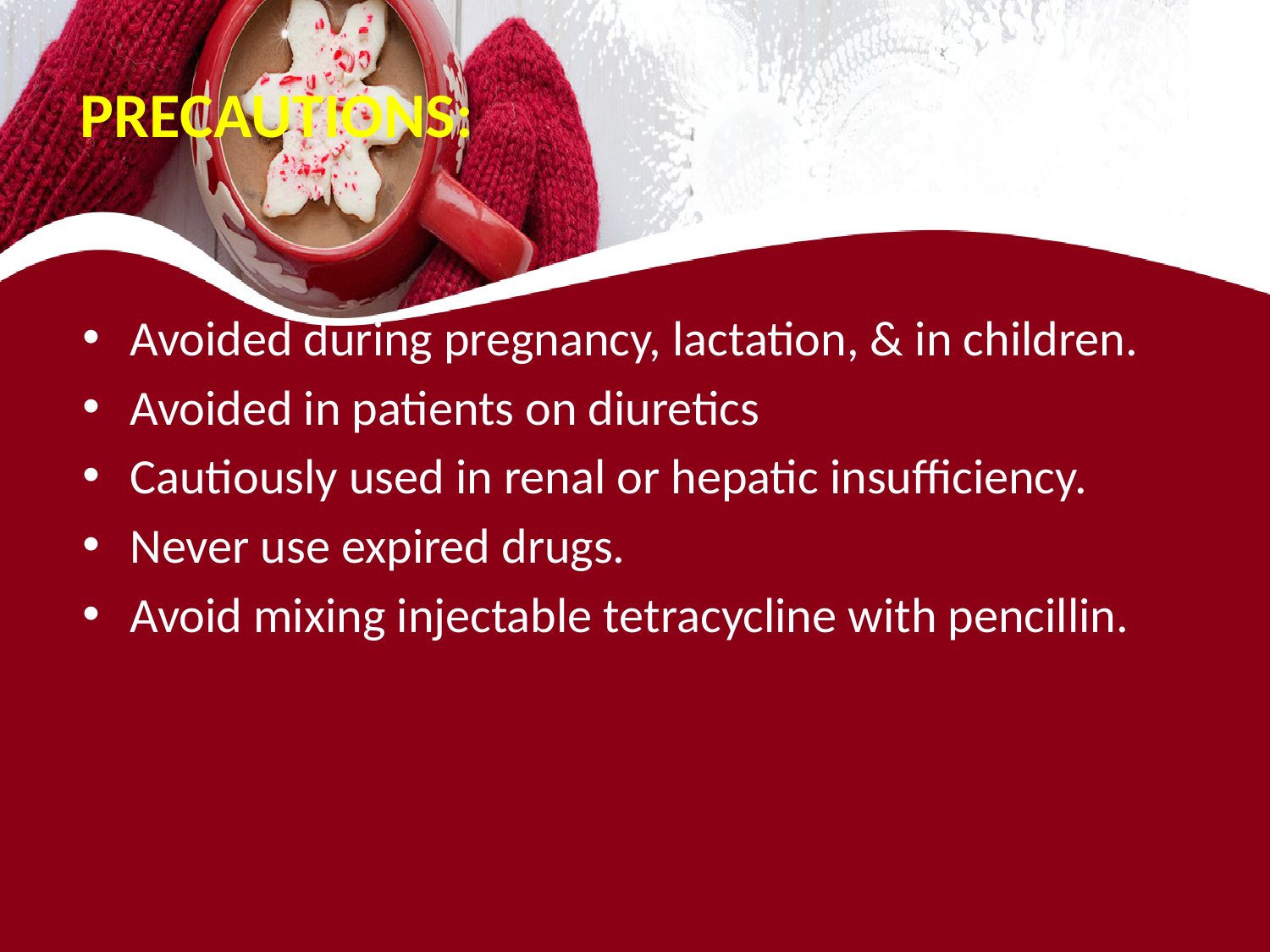

# PRECAUTIONS:
Avoided during pregnancy, lactation, & in children.
Avoided in patients on diuretics
Cautiously used in renal or hepatic insufficiency.
Never use expired drugs.
Avoid mixing injectable tetracycline with pencillin.